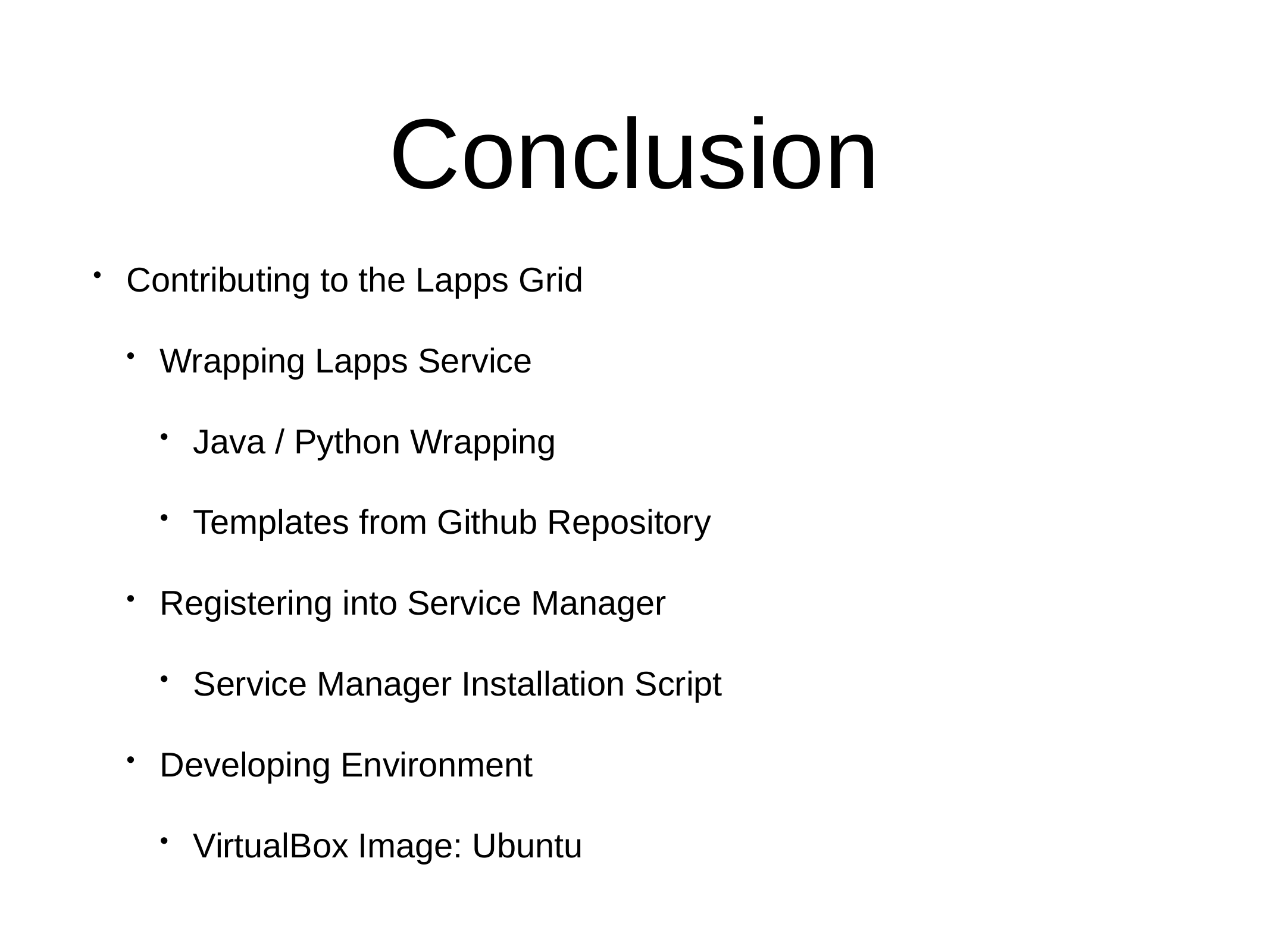

# Conclusion
Contributing to the Lapps Grid
Wrapping Lapps Service
Java / Python Wrapping
Templates from Github Repository
Registering into Service Manager
Service Manager Installation Script
Developing Environment
VirtualBox Image: Ubuntu